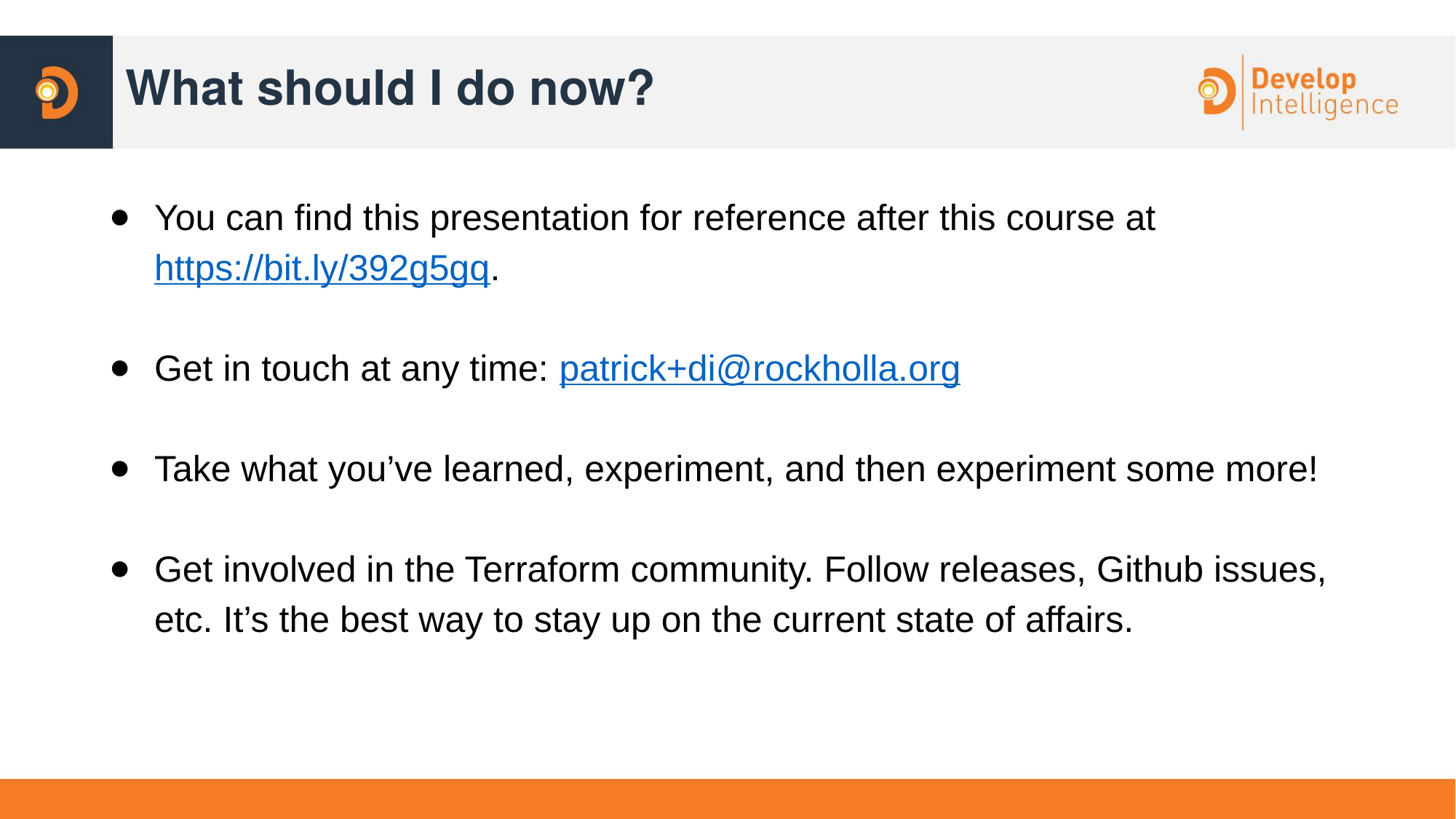

# What should I do now?
You can find this presentation for reference after this course at https://bit.ly/392g5gq.

Get in touch at any time: patrick+di@rockholla.org

Take what you’ve learned, experiment, and then experiment some more!

Get involved in the Terraform community. Follow releases, Github issues, etc. It’s the best way to stay up on the current state of affairs.
56